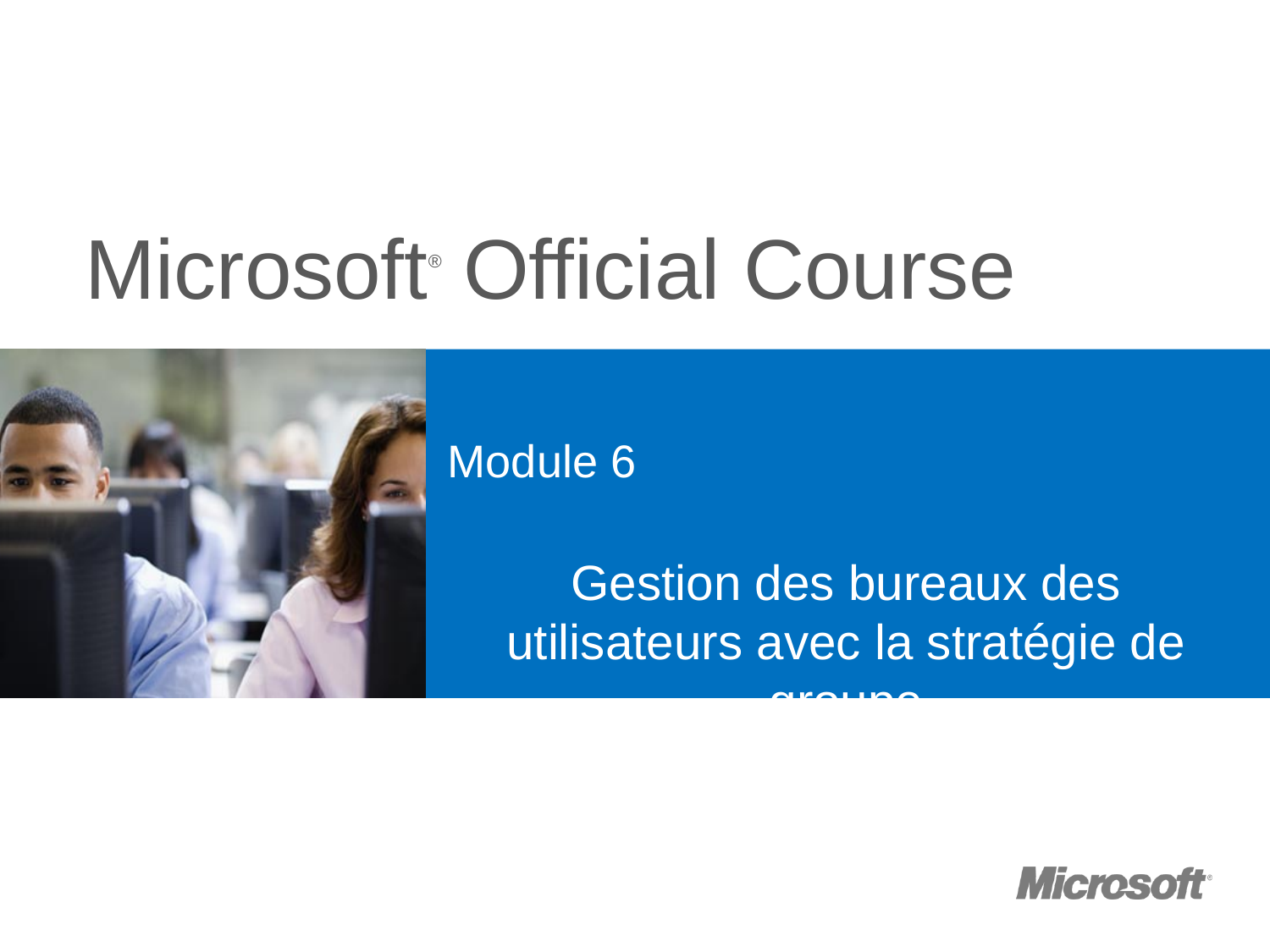

# Module 6
Gestion des bureaux des utilisateurs avec la stratégie de groupe